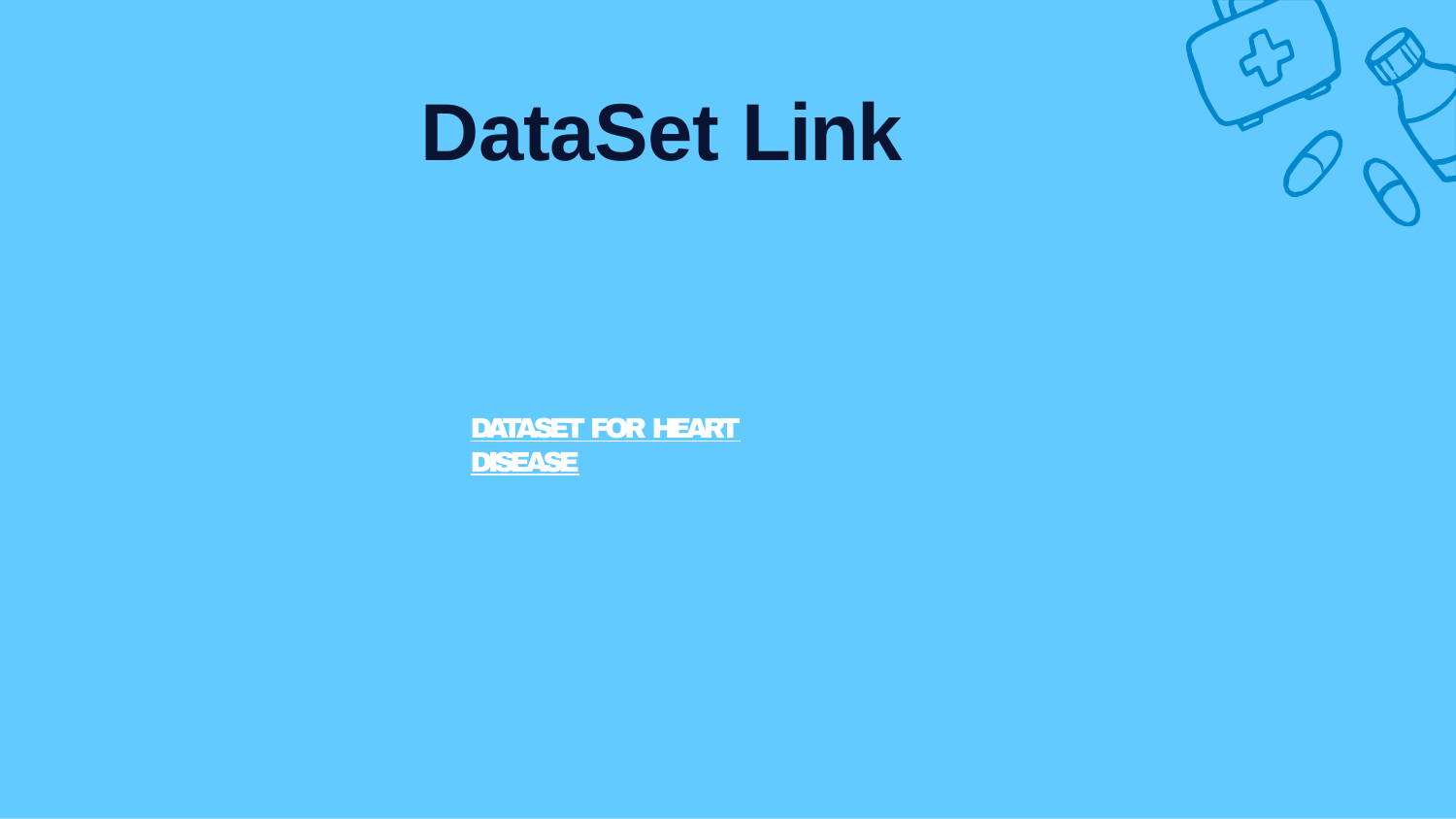

# DataSet Link

DATASET FOR HEART DISEASE